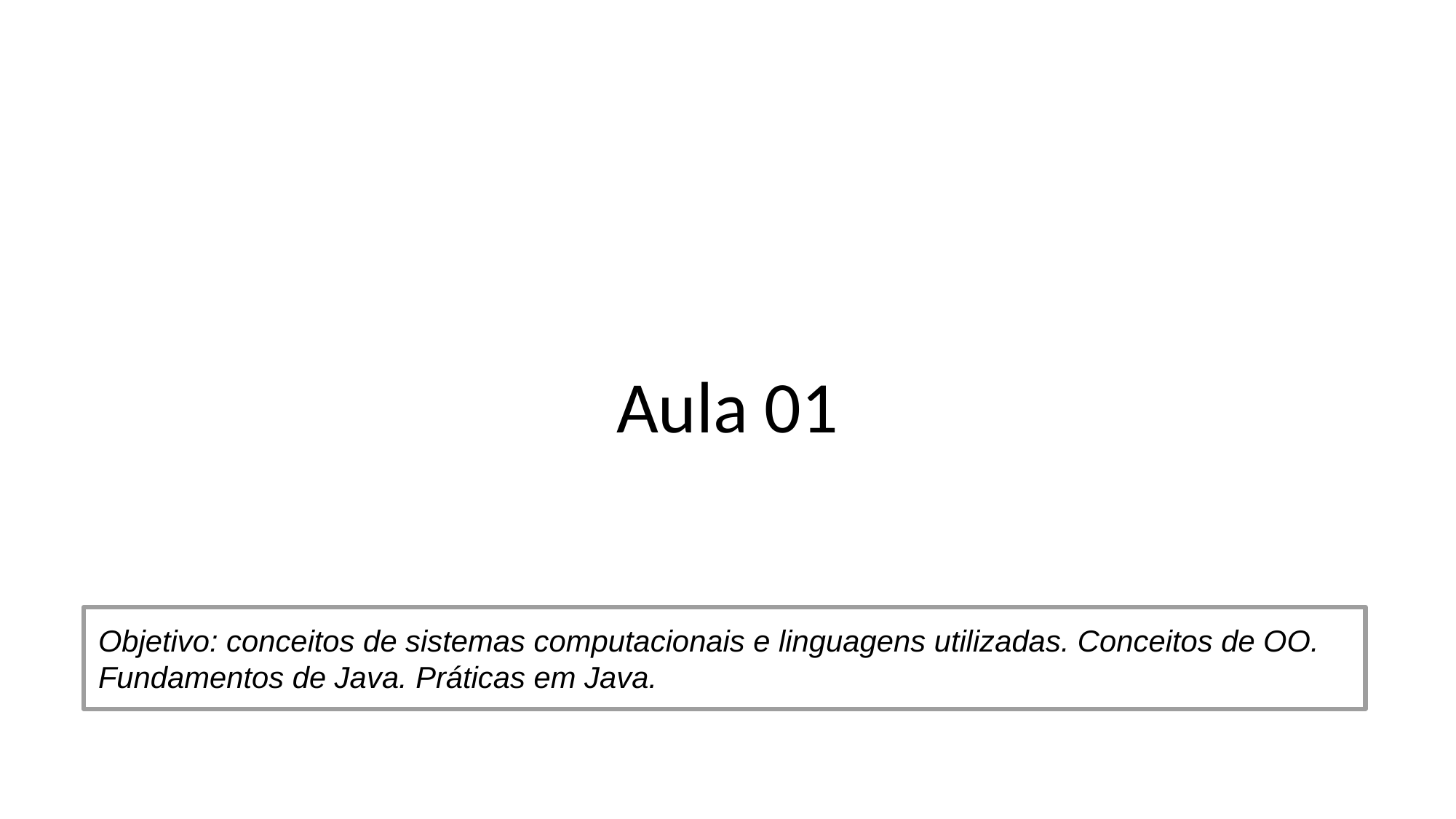

# Aula 01
Objetivo: conceitos de sistemas computacionais e linguagens utilizadas. Conceitos de OO. Fundamentos de Java. Práticas em Java.